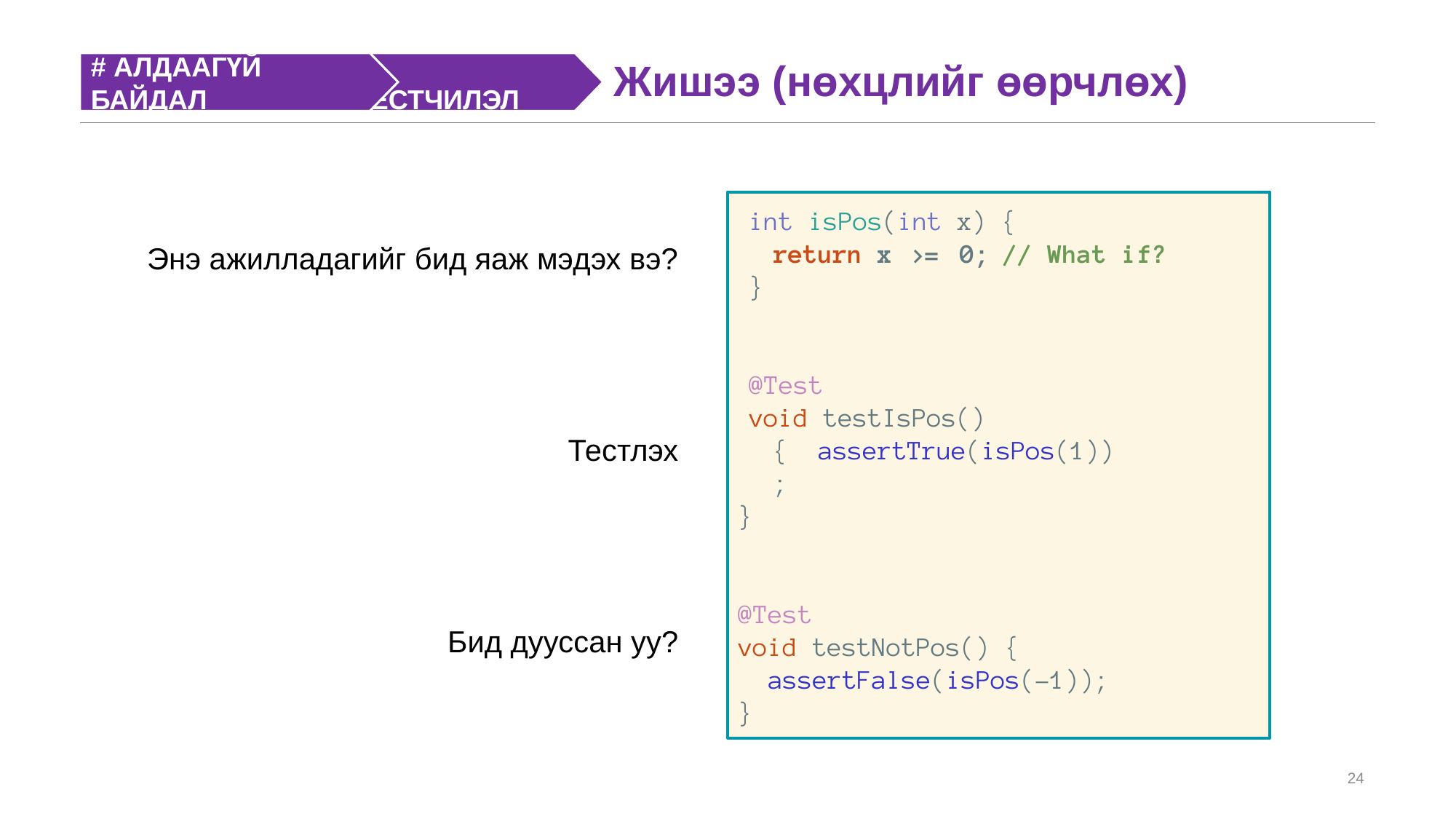

# АЛДААГҮЙ БАЙДАЛ
#      ТЕСТЧИЛЭЛ
Жишээ (нөхцлийг өөрчлөх)
int isPos(int x) {
return x >= 0;	// What if?
}

@Test
void testIsPos() {  assertTrue(isPos(1));
}

@Test
void testNotPos() {
  assertFalse(isPos(-1));
}
Энэ ажилладагийг бид яаж мэдэх вэ?

Тестлэх

Бид дууссан уу?
24